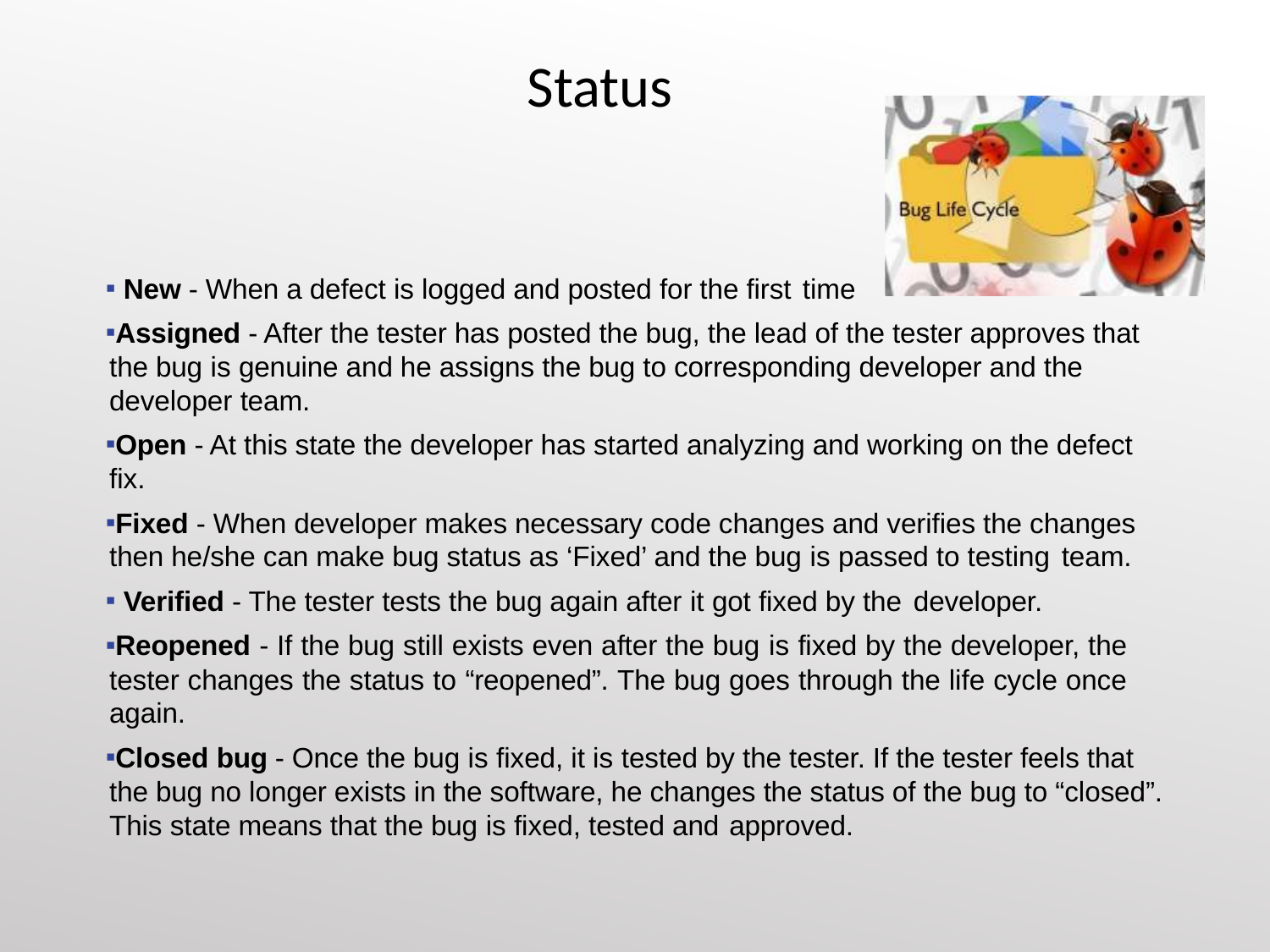

# Status

New - When a defect is logged and posted for the first time
Assigned - After the tester has posted the bug, the lead of the tester approves that  the bug is genuine and he assigns the bug to corresponding developer and the  developer team.
Open - At this state the developer has started analyzing and working on the defect  fix.
Fixed - When developer makes necessary code changes and verifies the changes  then he/she can make bug status as ‘Fixed’ and the bug is passed to testing team.
Verified - The tester tests the bug again after it got fixed by the developer.
Reopened - If the bug still exists even after the bug is fixed by the developer, the  tester changes the status to “reopened”. The bug goes through the life cycle once  again.
Closed bug - Once the bug is fixed, it is tested by the tester. If the tester feels that  the bug no longer exists in the software, he changes the status of the bug to “closed”.  This state means that the bug is fixed, tested and approved.